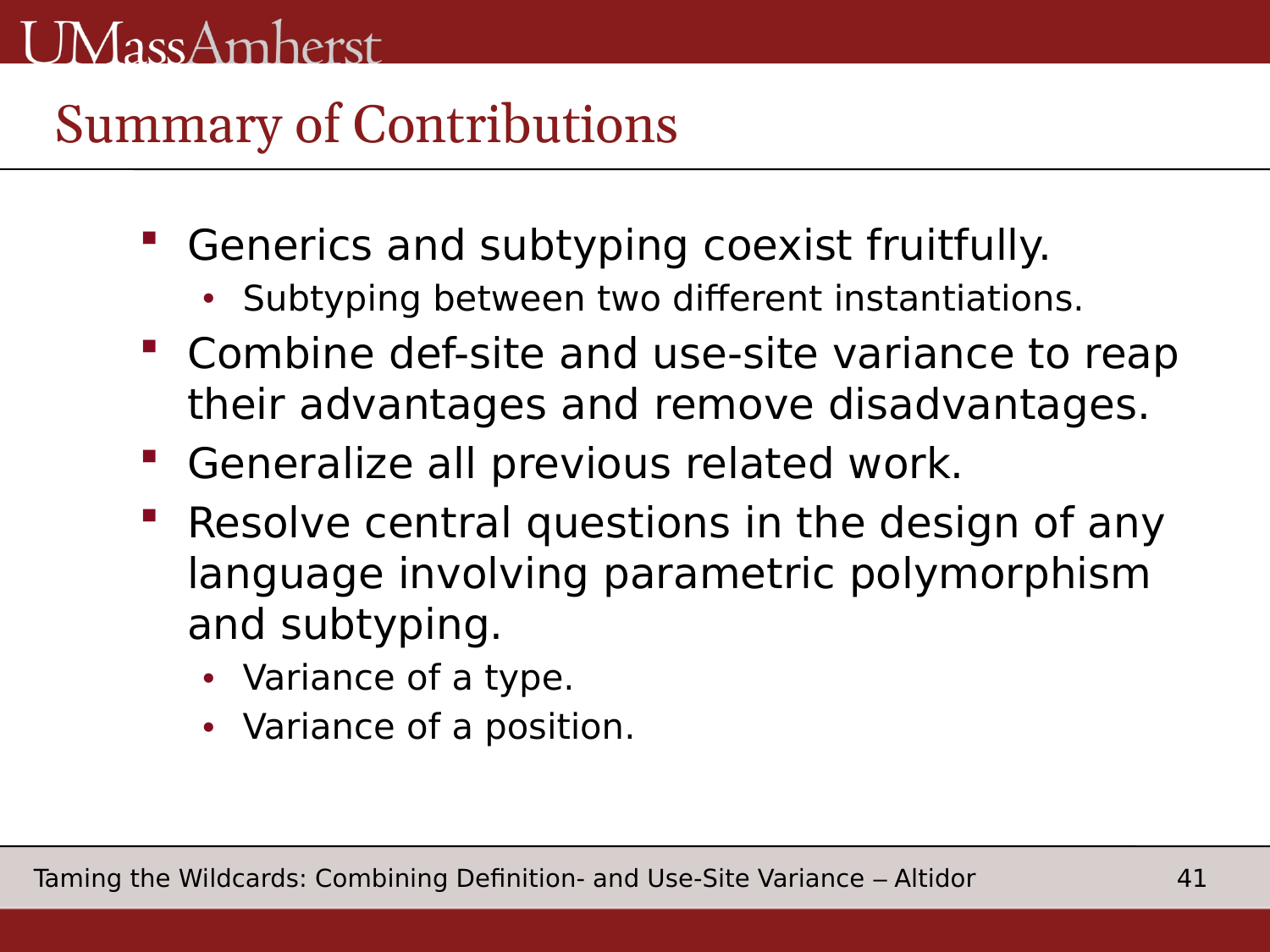

# Summary of Contributions
Generics and subtyping coexist fruitfully.
Subtyping between two different instantiations.
Combine def-site and use-site variance to reap their advantages and remove disadvantages.
Generalize all previous related work.
Resolve central questions in the design of any language involving parametric polymorphism and subtyping.
Variance of a type.
Variance of a position.